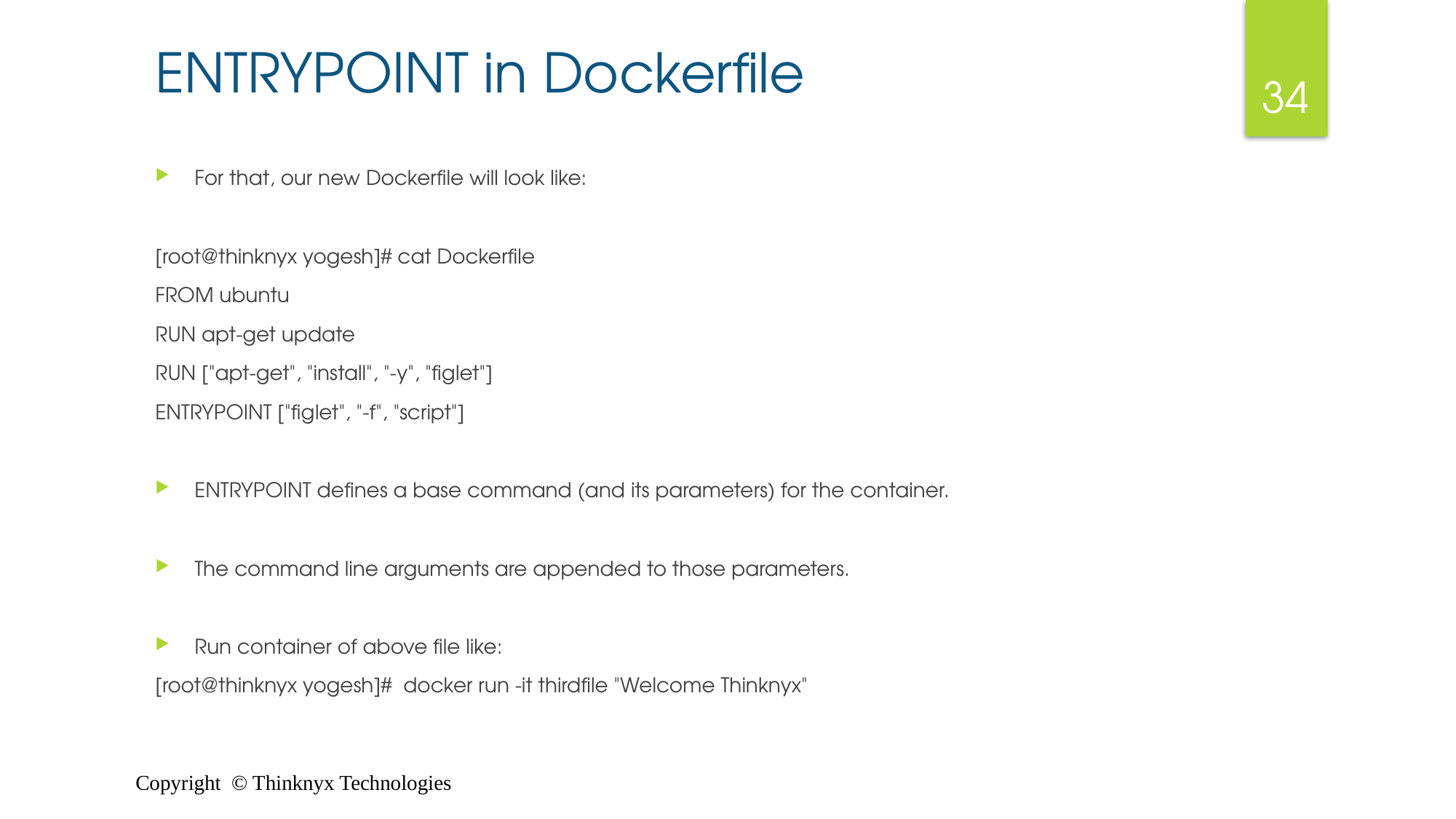

ENTRYPOINT in Dockerfile
34

For that, our new Dockerfile will look like:

[root@thinknyx yogesh]# cat Dockerfile
FROM ubuntu
RUN apt-get update
RUN ["apt-get", "install", "-y", "figlet"]
ENTRYPOINT ["figlet", "-f", "script"]

ENTRYPOINT defines a base command (and its parameters) for the container.

The command line arguments are appended to those parameters.

Run container of above file like:
[root@thinknyx yogesh]#  docker run -it thirdfile "Welcome Thinknyx"
Copyright  © Thinknyx Technologies